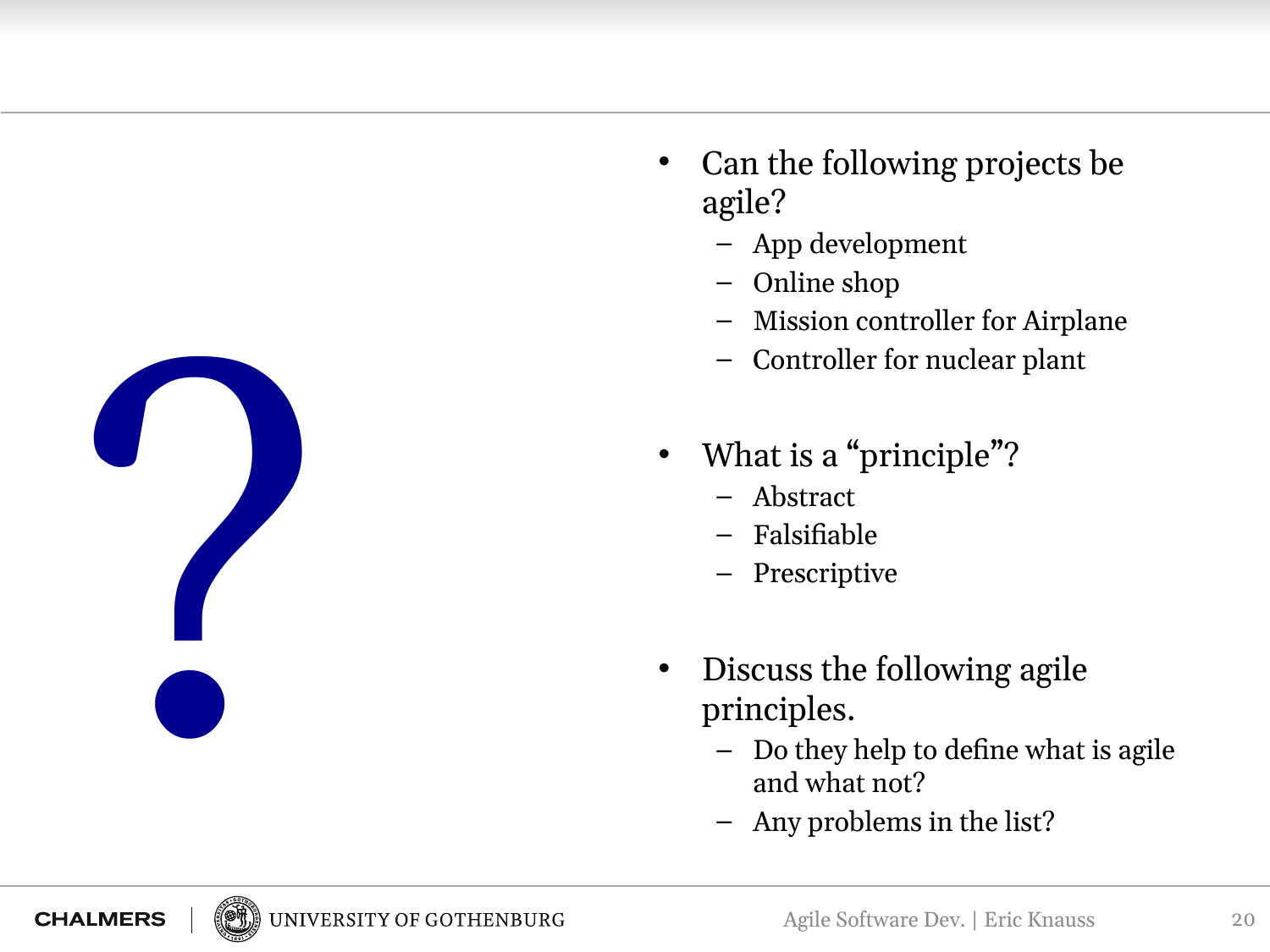

#
Can the following projects be agile?
App development
Online shop
Mission controller for Airplane
Controller for nuclear plant

What is a “principle”?
Abstract
Falsifiable
Prescriptive

Discuss the following agile principles.
Do they help to define what is agile and what not?
Any problems in the list?
?
20
Agile Software Dev. | Eric Knauss